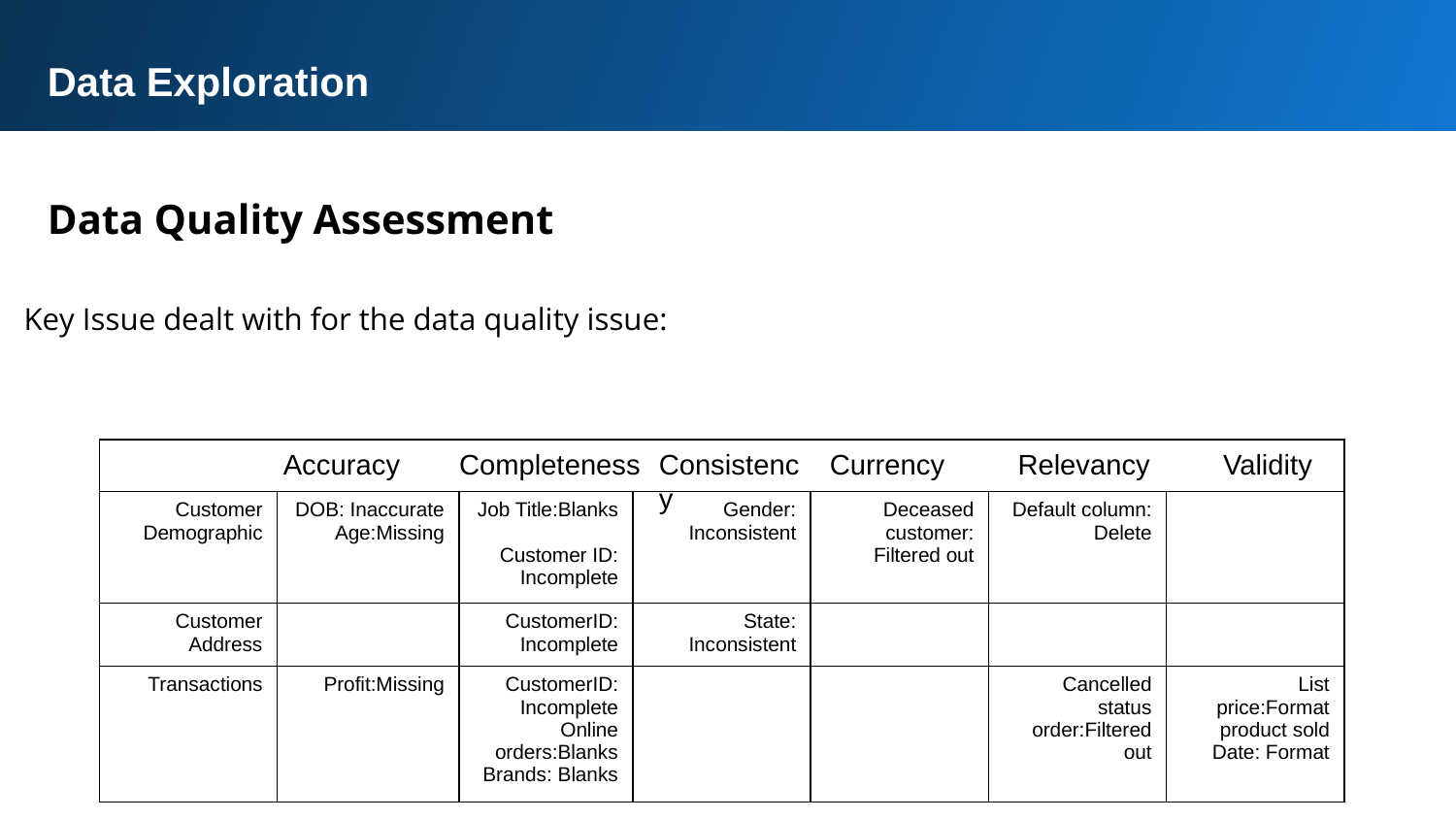

Data Exploration
Data Quality Assessment
Key Issue dealt with for the data quality issue:
Validity
Completeness
Consistency
Currency
Relevancy
| wwwwwwwkkkkkkkkkksssssssssssssssskkkkkkkkkkkkkkkkkkkkkkkkkkkkkkwkwkkwkwkwkJjjjjjjjjjssdddddddddddddddf |  |  |  |  |  |  |
| --- | --- | --- | --- | --- | --- | --- |
| Customer Demographic | DOB: Inaccurate Age:Missing | Job Title:Blanks Customer ID: Incomplete | Gender: Inconsistent | Deceased customer: Filtered out | Default column: Delete |  |
| Customer Address |  | CustomerID: Incomplete | State: Inconsistent |  |  |  |
| Transactions | Profit:Missing | CustomerID: Incomplete Online orders:Blanks Brands: Blanks |  |  | Cancelled status order:Filtered out | List price:Format product sold Date: Format |
Accuracy